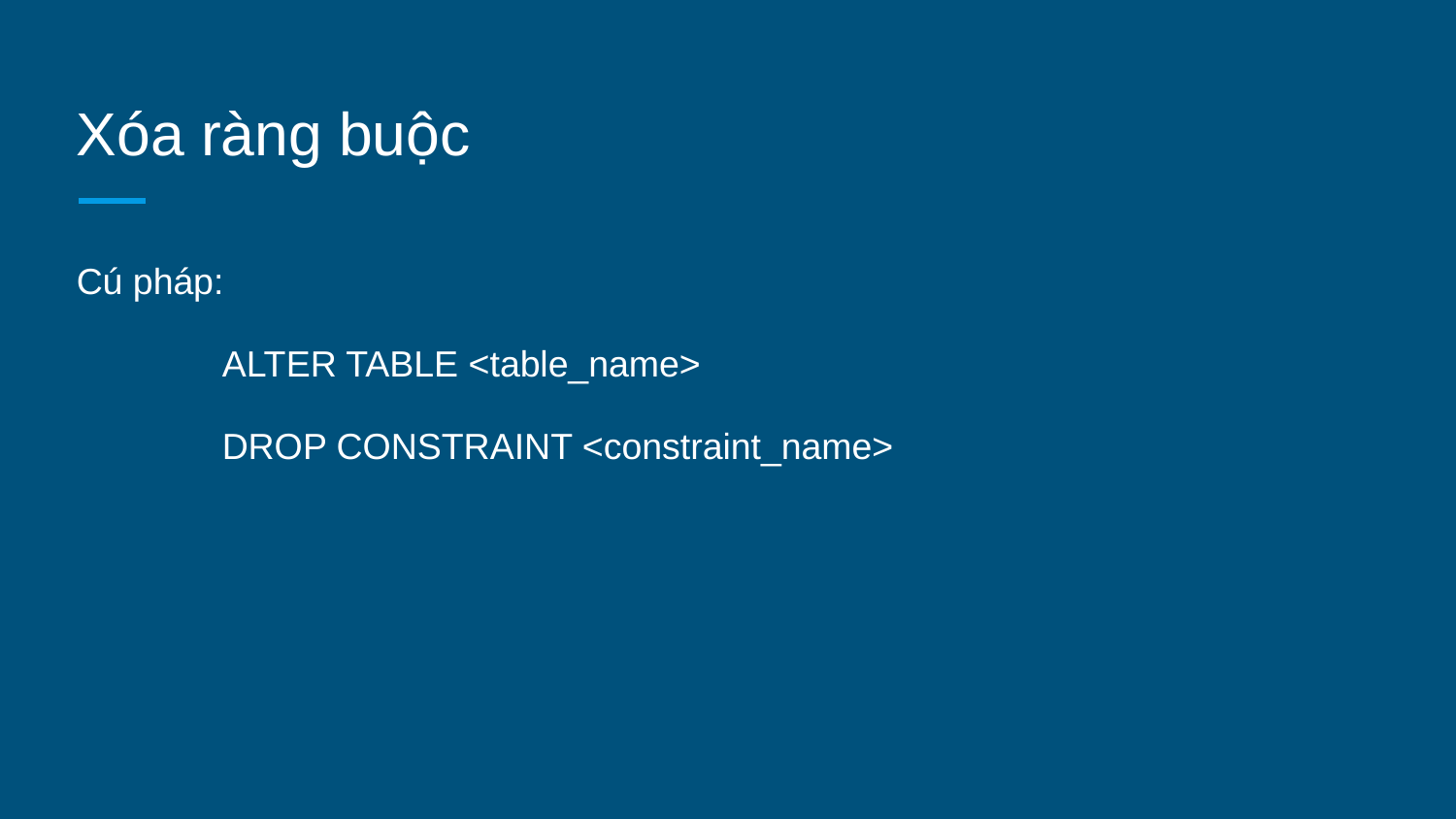

# Xóa ràng buộc
Cú pháp:
	ALTER TABLE <table_name>
	DROP CONSTRAINT <constraint_name>